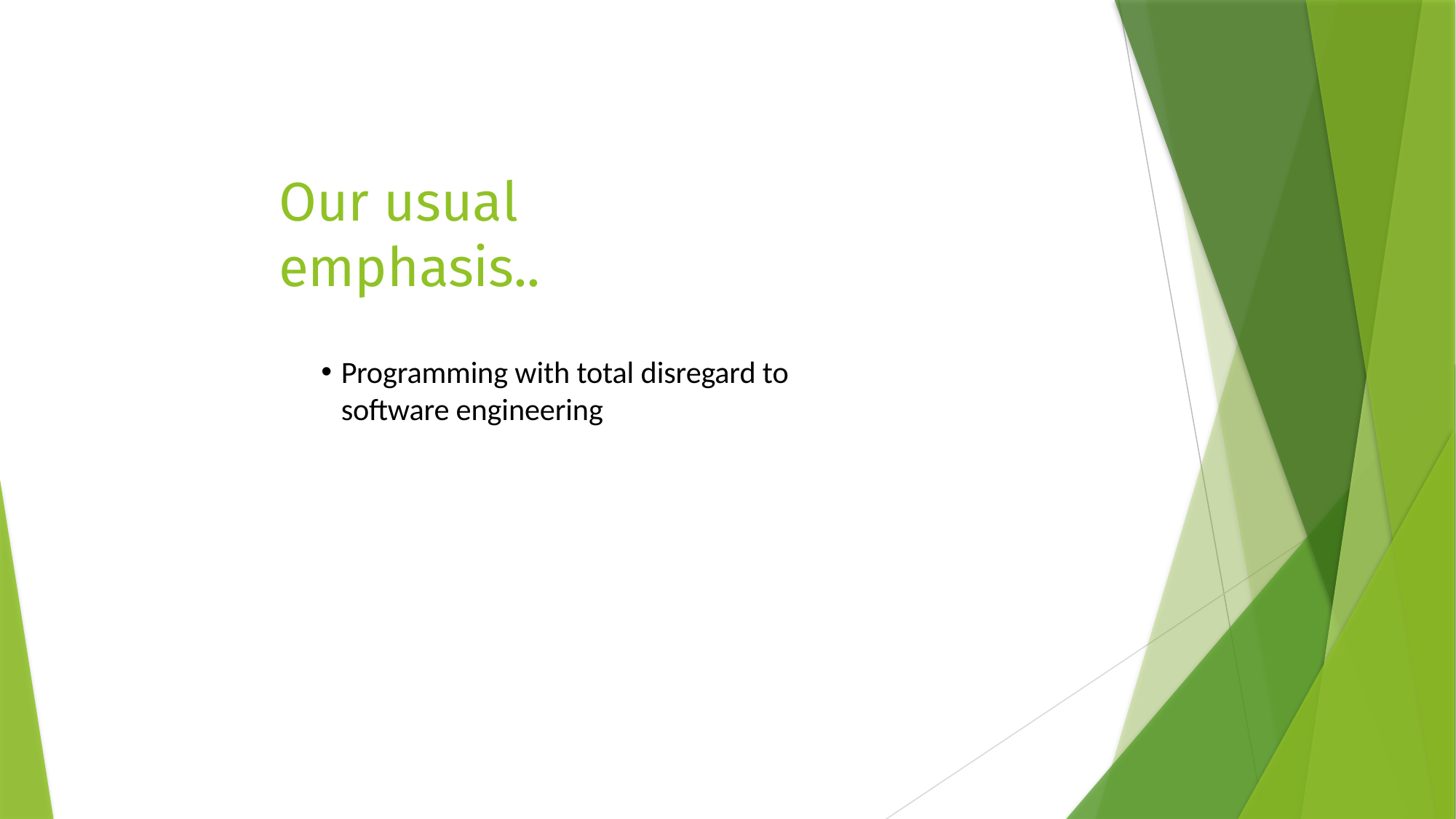

# Our usual emphasis..
Programming with total disregard to software engineering